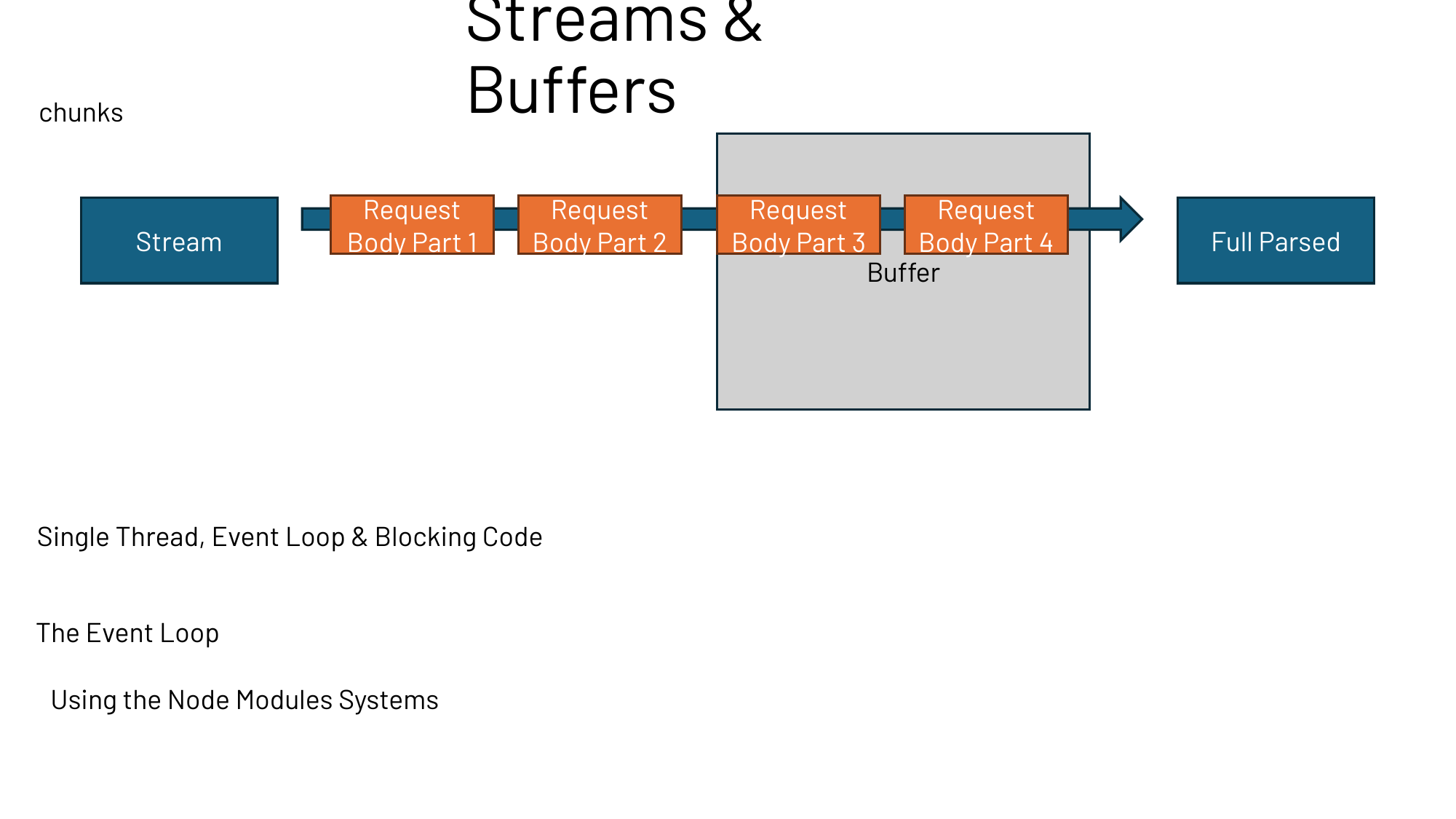

# Streams & Buffers
chunks
Buffer
Request Body Part 1
Request Body Part 2
Request Body Part 3
Request Body Part 4
Stream

Full Parsed
Single Thread, Event Loop & Blocking Code
The Event Loop
Using the Node Modules Systems